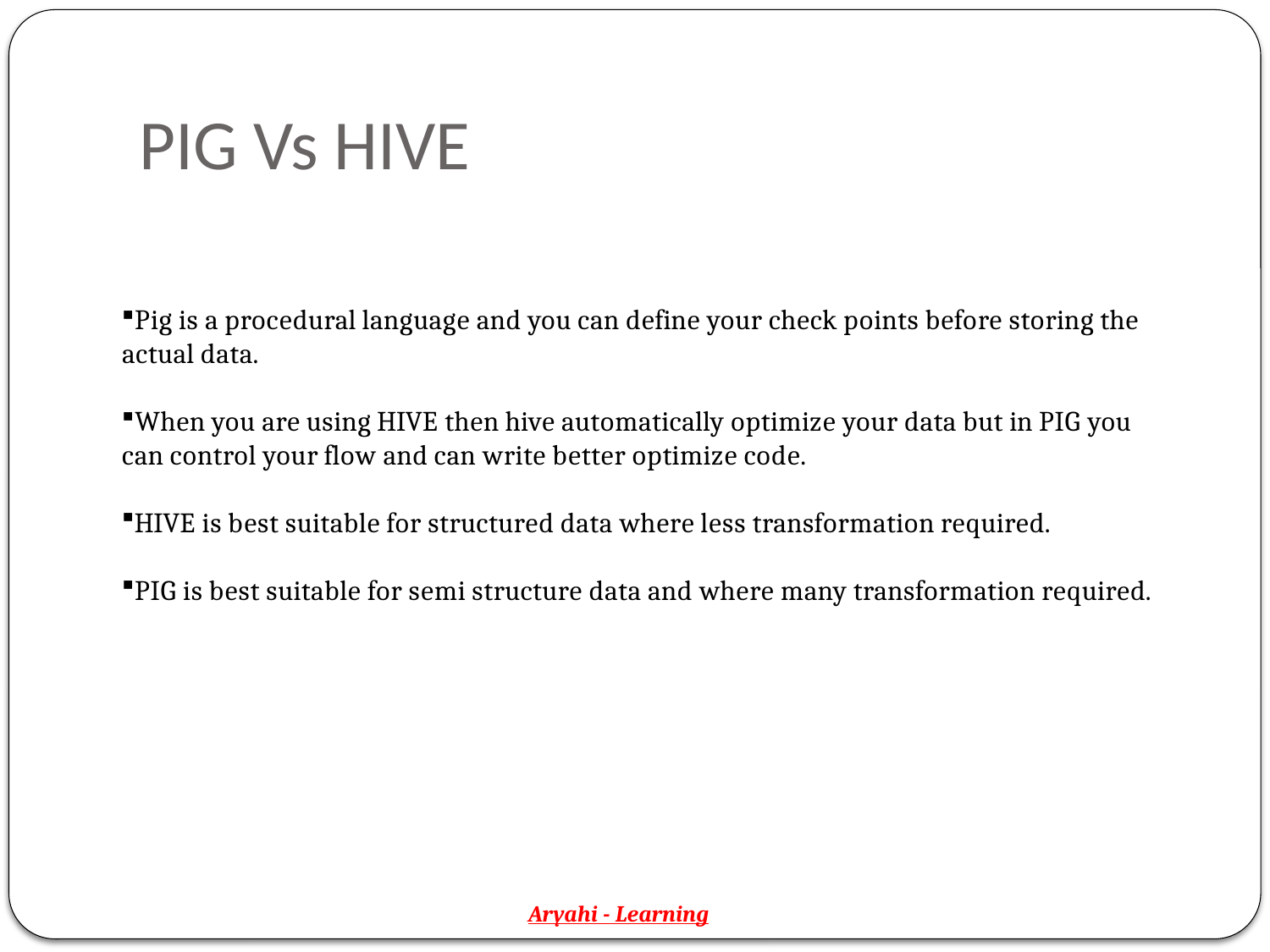

# PIG Vs HIVE
Pig is a procedural language and you can define your check points before storing the actual data.

When you are using HIVE then hive automatically optimize your data but in PIG you can control your flow and can write better optimize code.

HIVE is best suitable for structured data where less transformation required.

PIG is best suitable for semi structure data and where many transformation required.

Aryahi - Learning